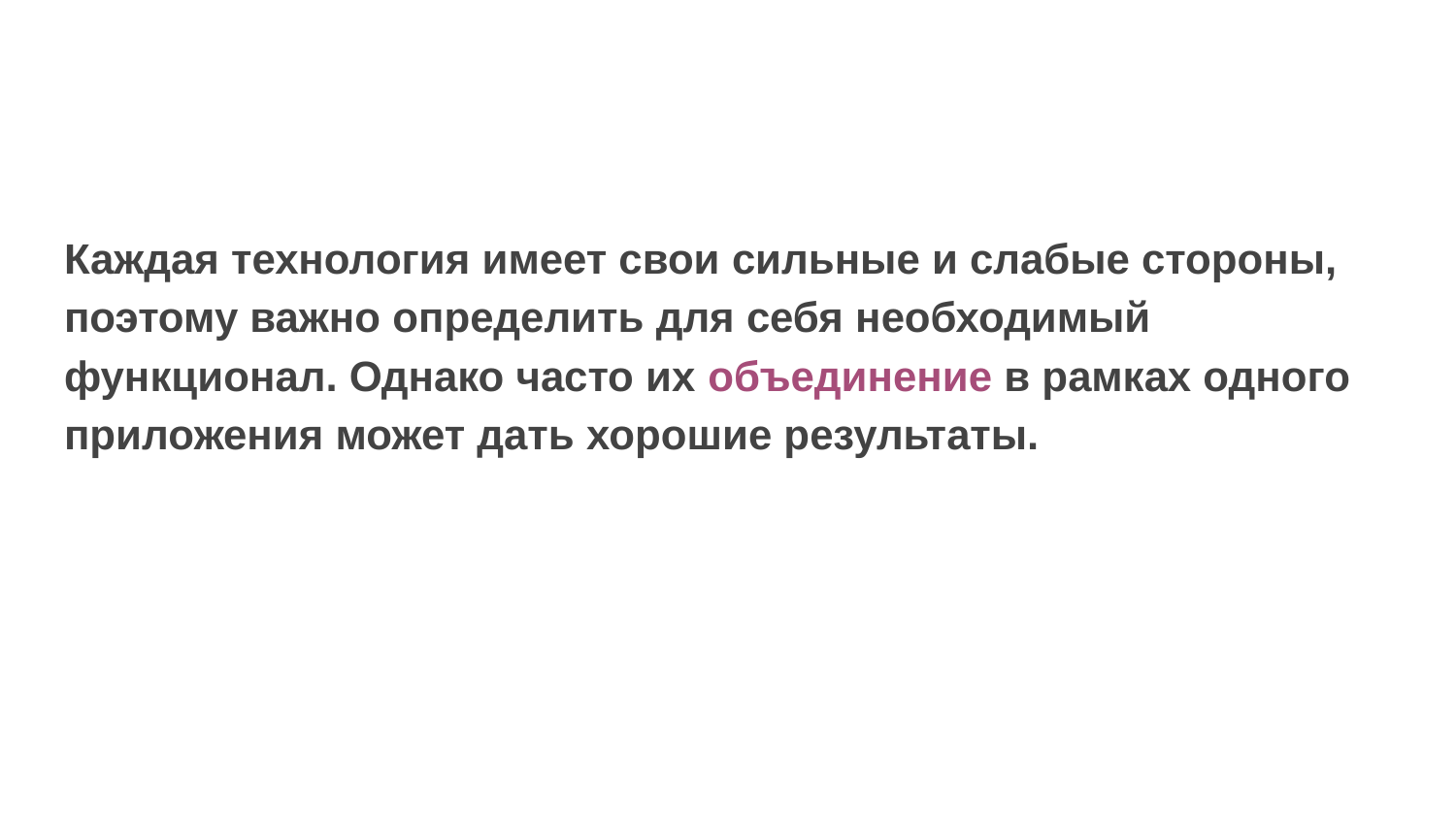

Каждая технология имеет свои сильные и слабые стороны, поэтому важно определить для себя необходимый функционал. Однако часто их объединение в рамках одного приложения может дать хорошие результаты.